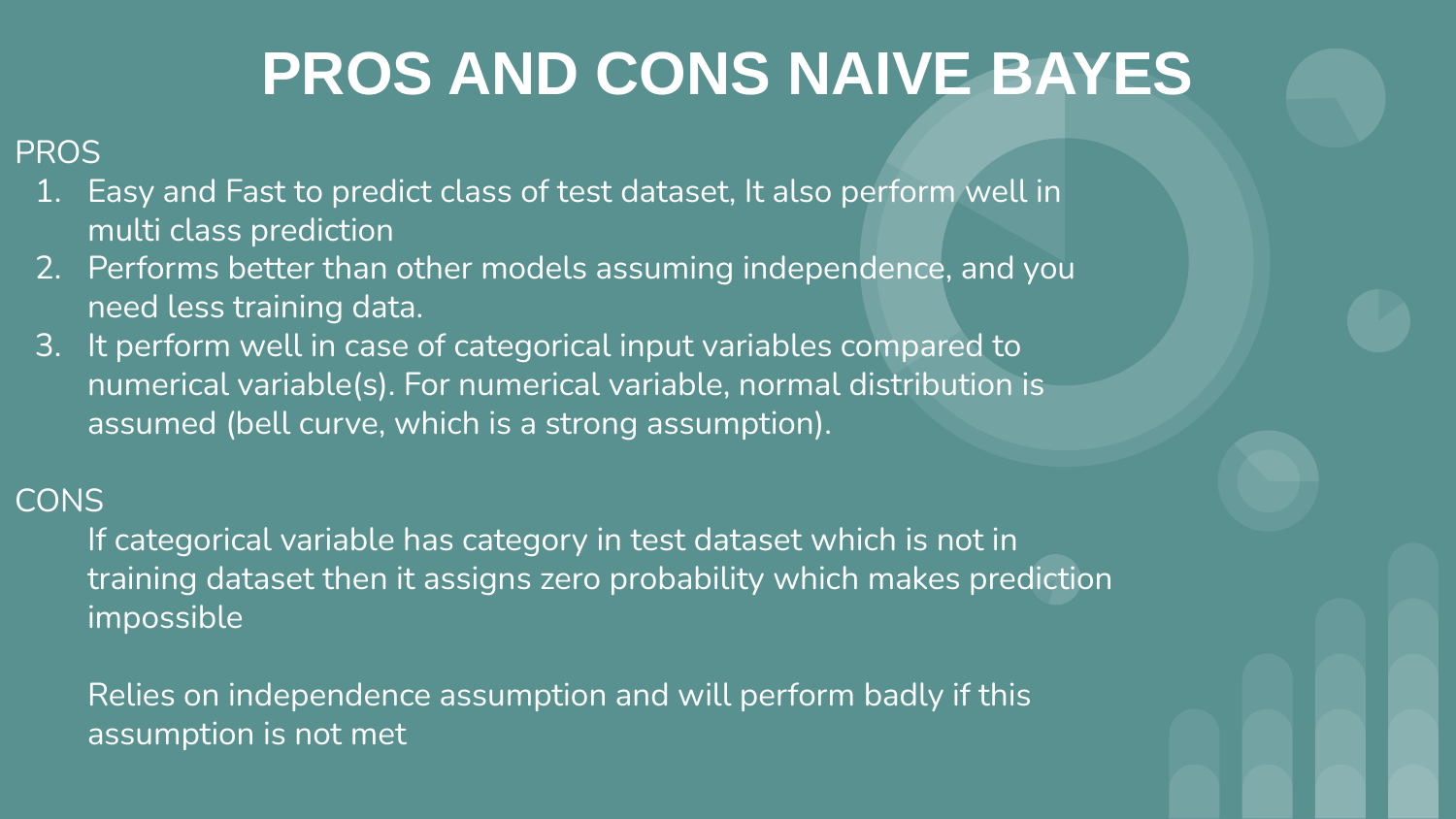

# PROS AND CONS NAIVE BAYES
PROS
Easy and Fast to predict class of test dataset, It also perform well in multi class prediction
Performs better than other models assuming independence, and you need less training data.
It perform well in case of categorical input variables compared to numerical variable(s). For numerical variable, normal distribution is assumed (bell curve, which is a strong assumption).

CONS
If categorical variable has category in test dataset which is not in training dataset then it assigns zero probability which makes prediction impossible

Relies on independence assumption and will perform badly if this assumption is not met